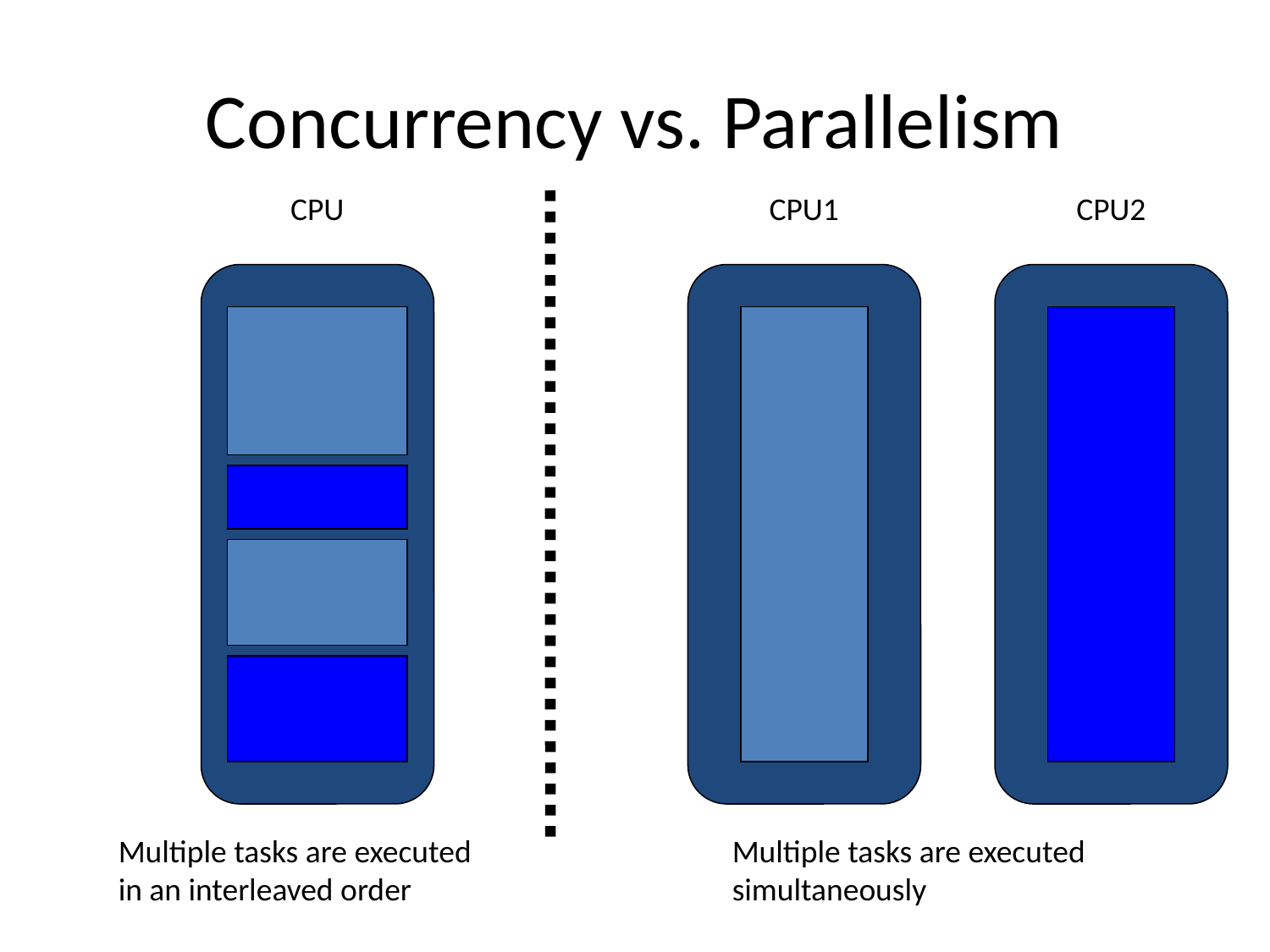

# Concurrency vs. Parallelism
CPU
CPU1
CPU2

Multiple tasks are executed in an interleaved order
Multiple tasks are executed simultaneously